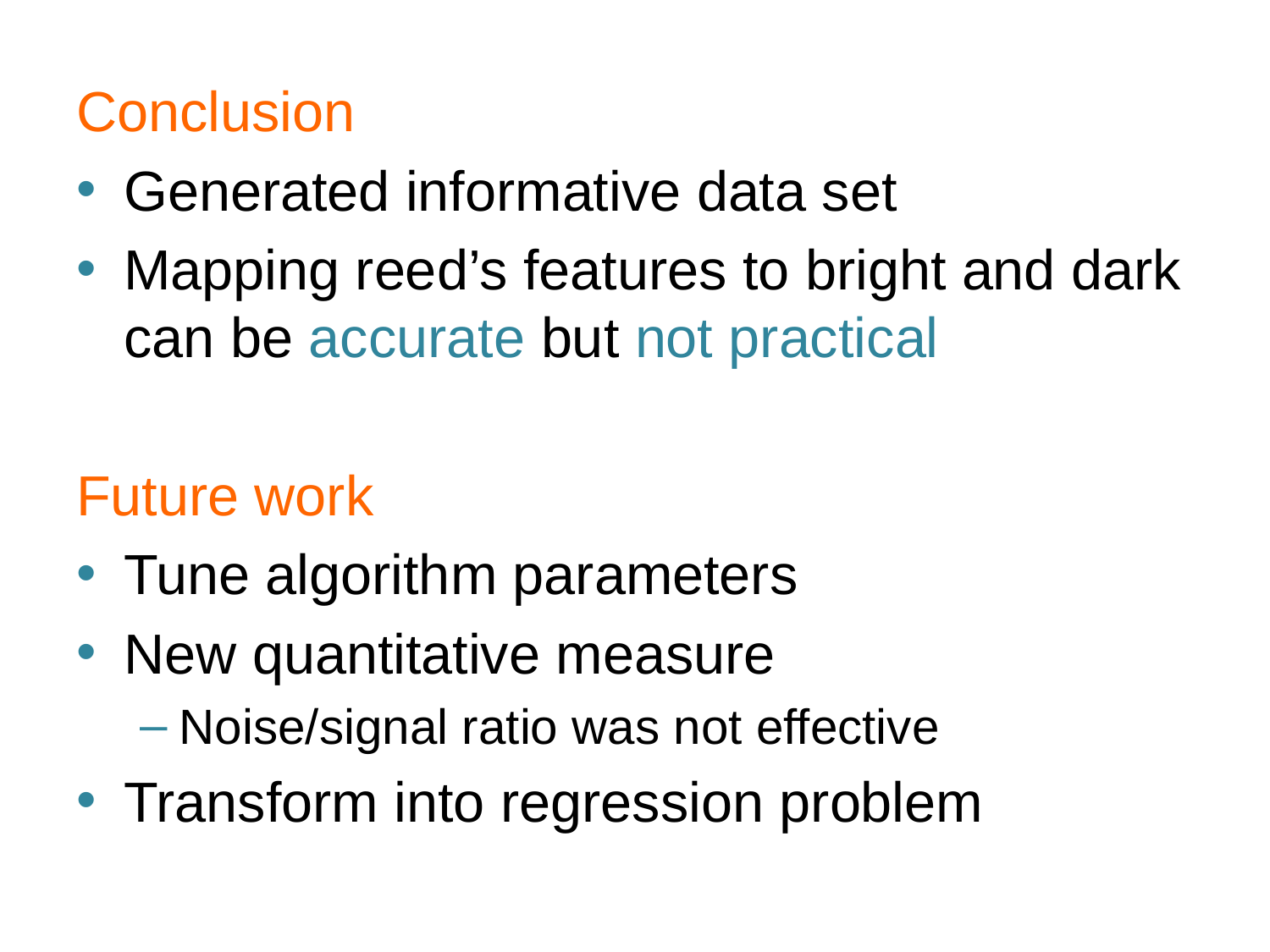

Conclusion
Generated informative data set
Mapping reed’s features to bright and dark can be accurate but not practical

Future work
Tune algorithm parameters
New quantitative measure
Noise/signal ratio was not effective
Transform into regression problem